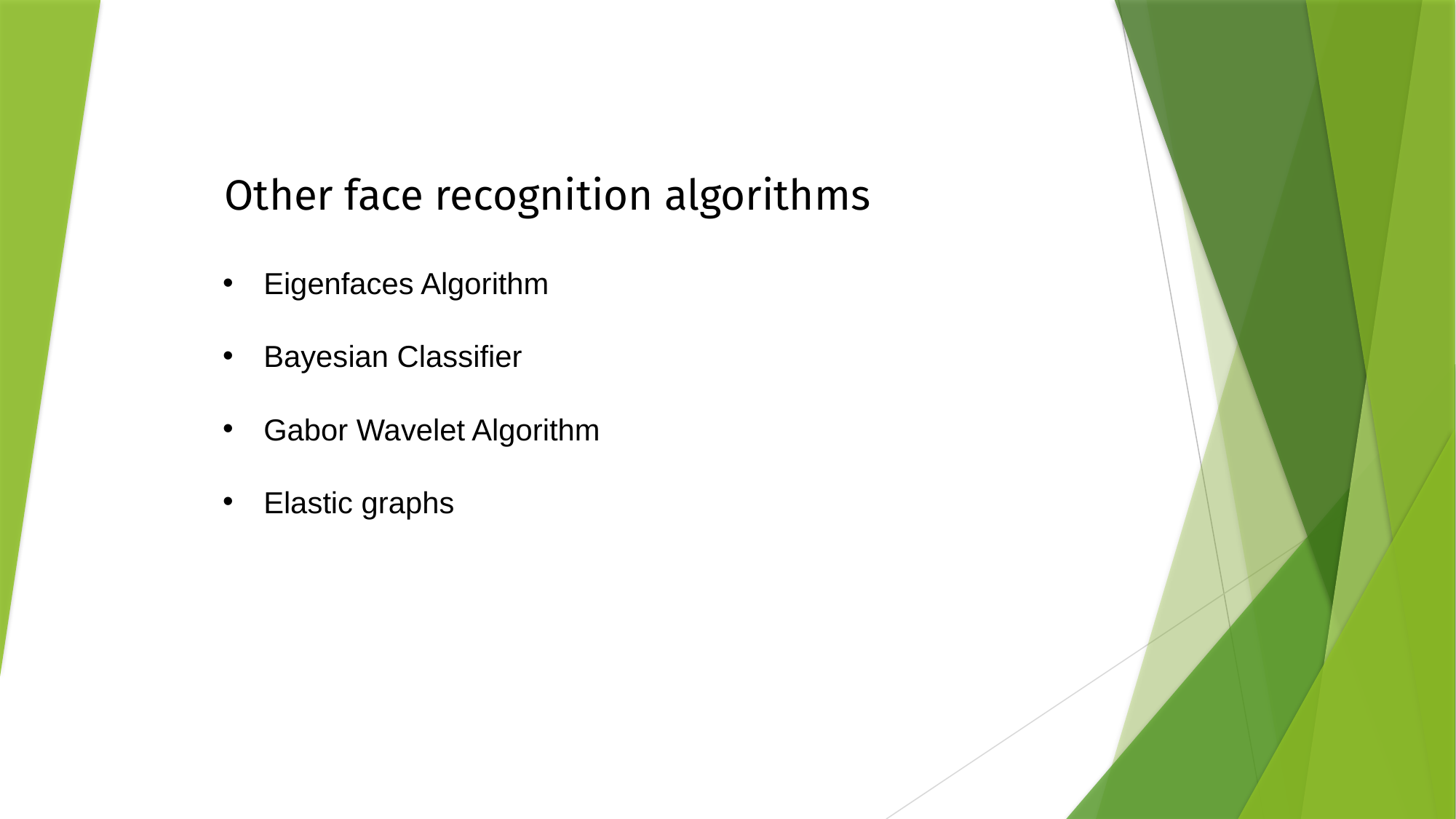

Other face recognition algorithms
Eigenfaces Algorithm

Bayesian Classifier

Gabor Wavelet Algorithm

Elastic graphs